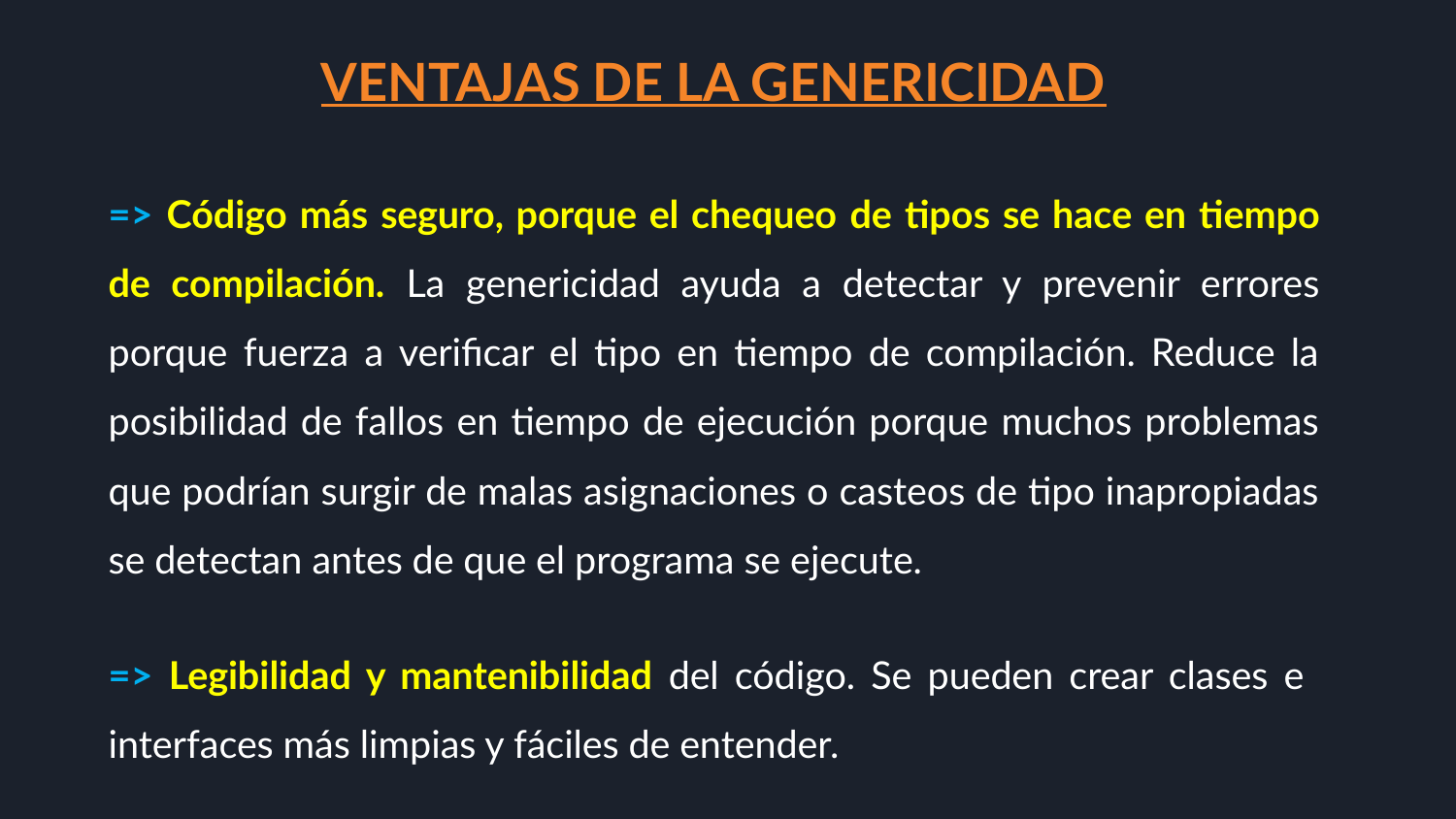

VENTAJAS DE LA GENERICIDAD
=> Código más seguro, porque el chequeo de tipos se hace en tiempo de compilación. La genericidad ayuda a detectar y prevenir errores porque fuerza a verificar el tipo en tiempo de compilación. Reduce la posibilidad de fallos en tiempo de ejecución porque muchos problemas que podrían surgir de malas asignaciones o casteos de tipo inapropiadas se detectan antes de que el programa se ejecute.

=> Legibilidad y mantenibilidad del código. Se pueden crear clases e  interfaces más limpias y fáciles de entender.